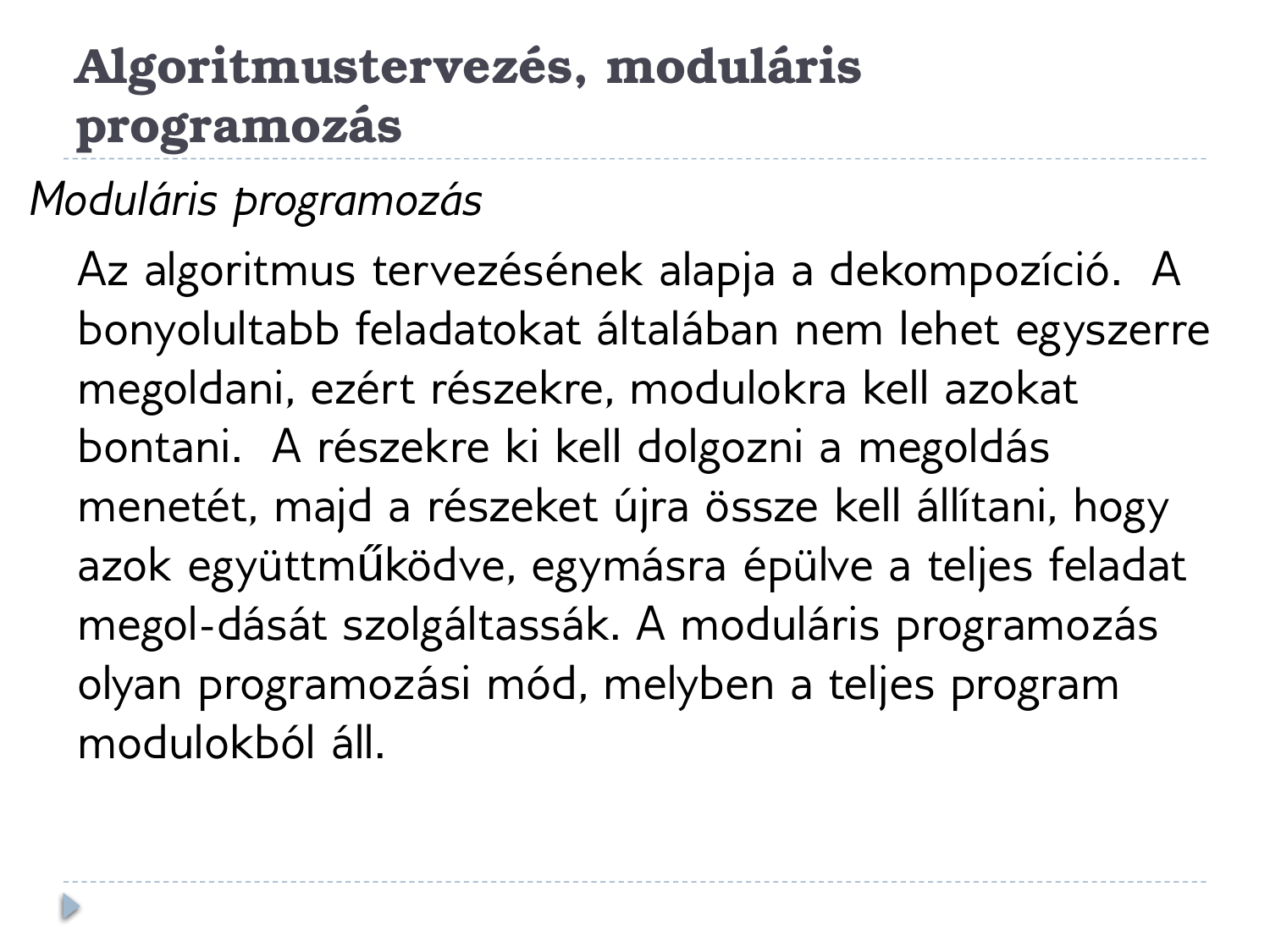

# Algoritmustervezés, moduláris programozás

Moduláris programozás
Az algoritmus tervezésének alapja a dekompozíció.  A bonyolultabb feladatokat általában nem lehet egyszerre megoldani, ezért részekre, modulokra kell azokat bontani.  A részekre ki kell dolgozni a megoldás menetét, majd a részeket újra össze kell állítani, hogy azok együttműködve, egymásra épülve a teljes feladat megol-dását szolgáltassák. A moduláris programozás olyan programozási mód, melyben a teljes program modulokból áll.